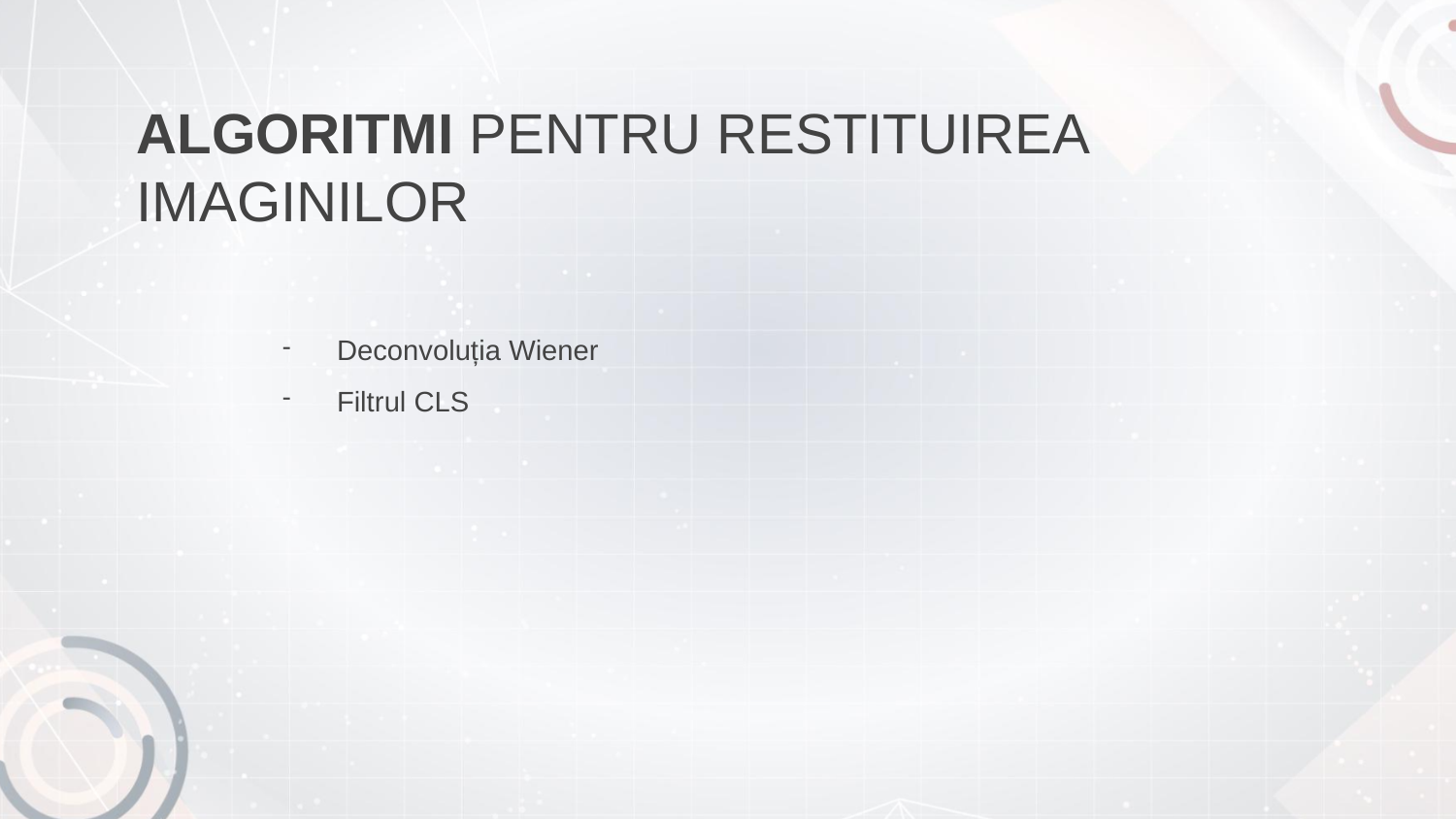

# ALGORITMI PENTRU RESTITUIREA IMAGINILOR
Deconvoluția Wiener
Filtrul CLS